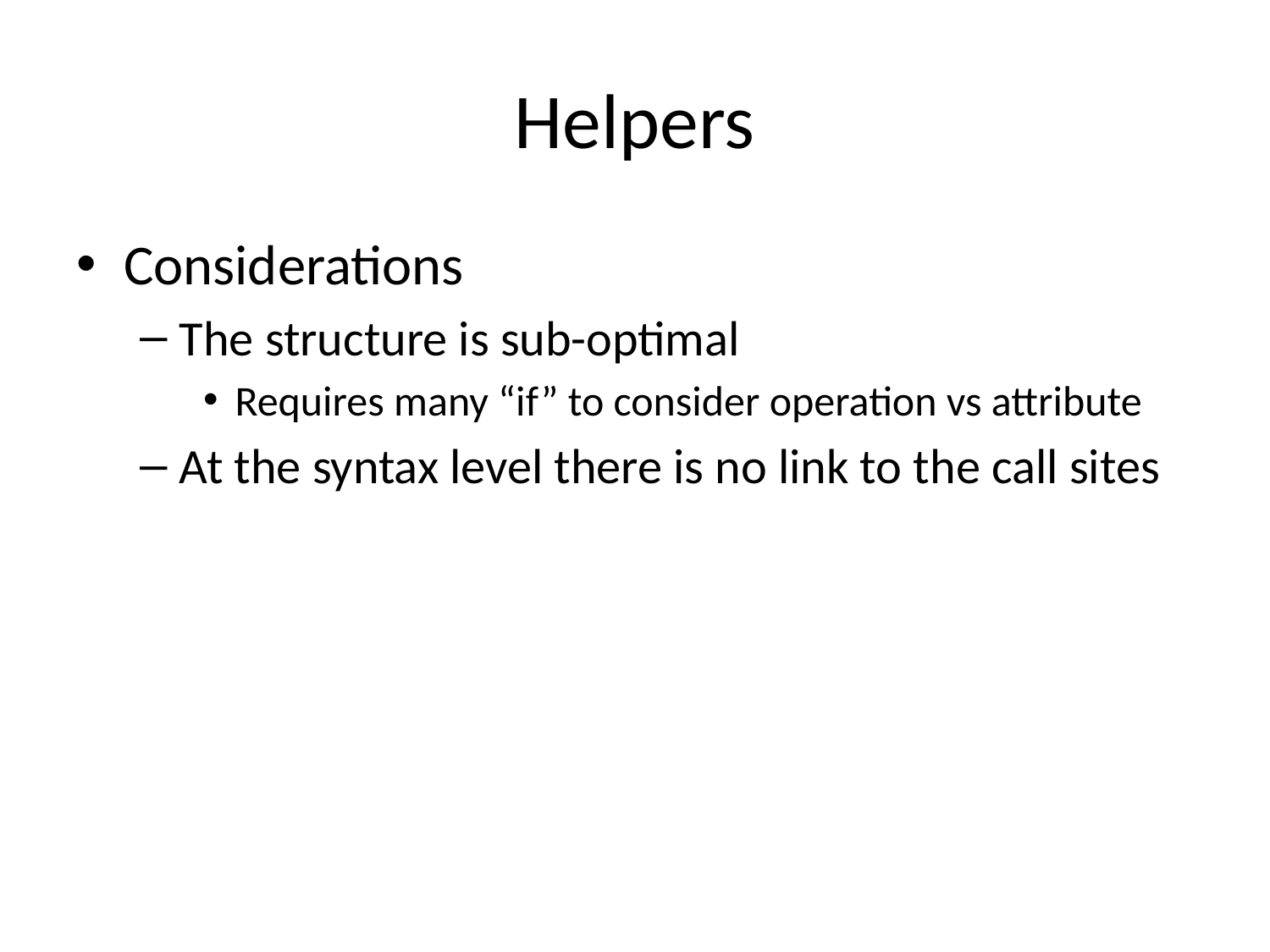

# Helpers
Considerations
The structure is sub-optimal
Requires many “if” to consider operation vs attribute
At the syntax level there is no link to the call sites